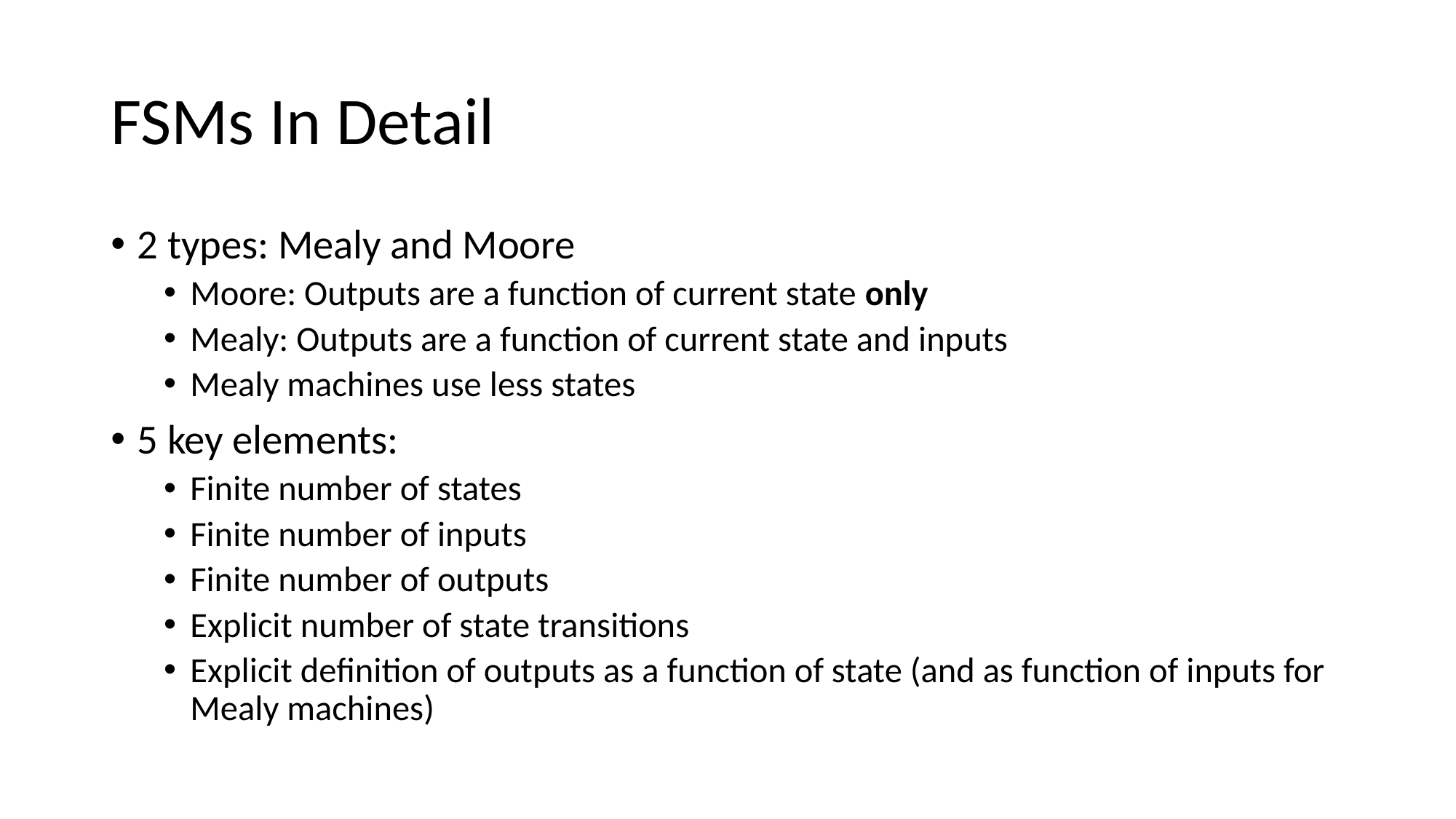

# FSMs In Detail
2 types: Mealy and Moore
Moore: Outputs are a function of current state only
Mealy: Outputs are a function of current state and inputs
Mealy machines use less states
5 key elements:
Finite number of states
Finite number of inputs
Finite number of outputs
Explicit number of state transitions
Explicit definition of outputs as a function of state (and as function of inputs for Mealy machines)